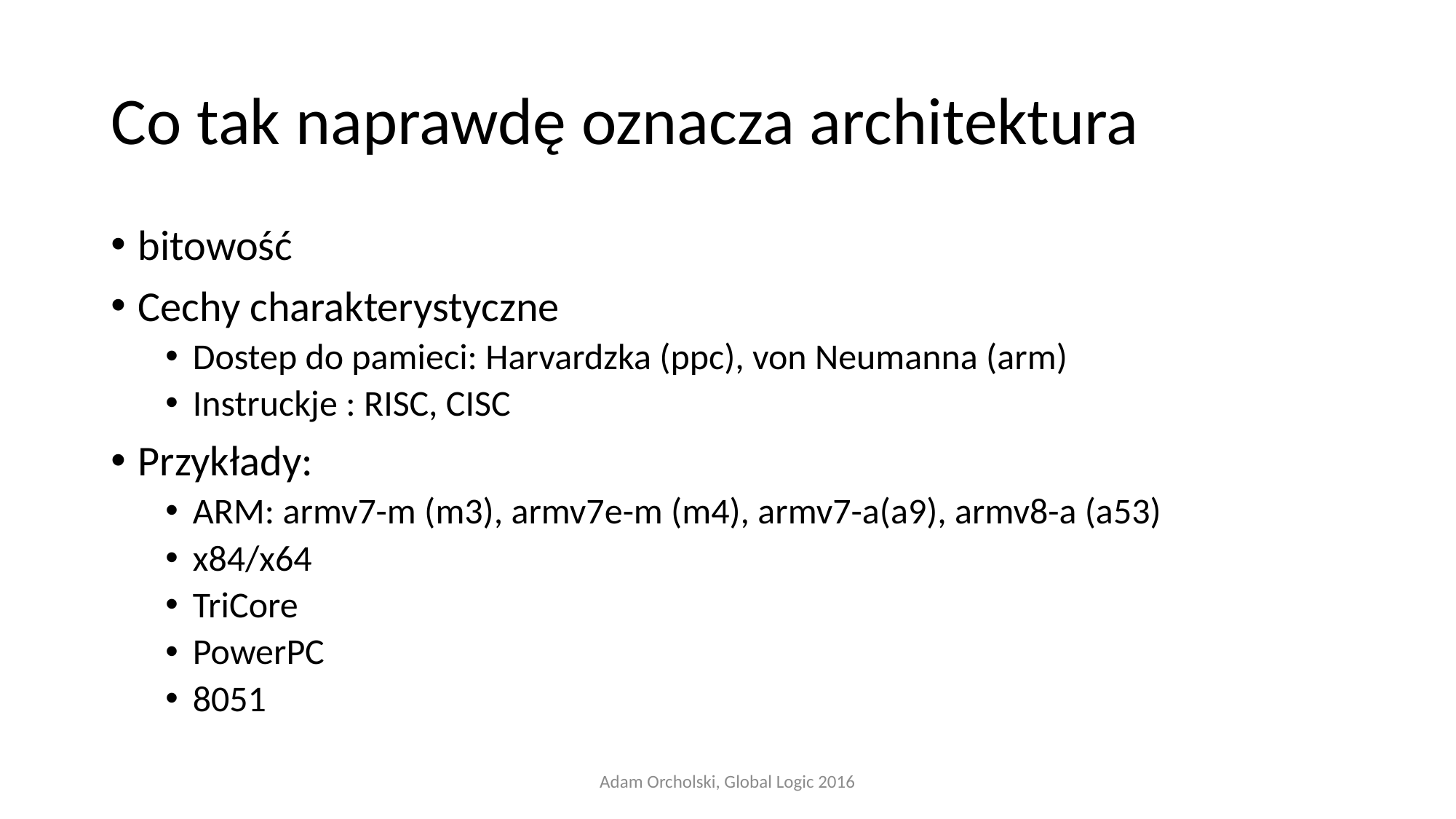

# Co tak naprawdę oznacza architektura
bitowość
Cechy charakterystyczne
Dostep do pamieci: Harvardzka (ppc), von Neumanna (arm)
Instruckje : RISC, CISC
Przykłady:
ARM: armv7-m (m3), armv7e-m (m4), armv7-a(a9), armv8-a (a53)
x84/x64
TriCore
PowerPC
8051
Adam Orcholski, Global Logic 2016